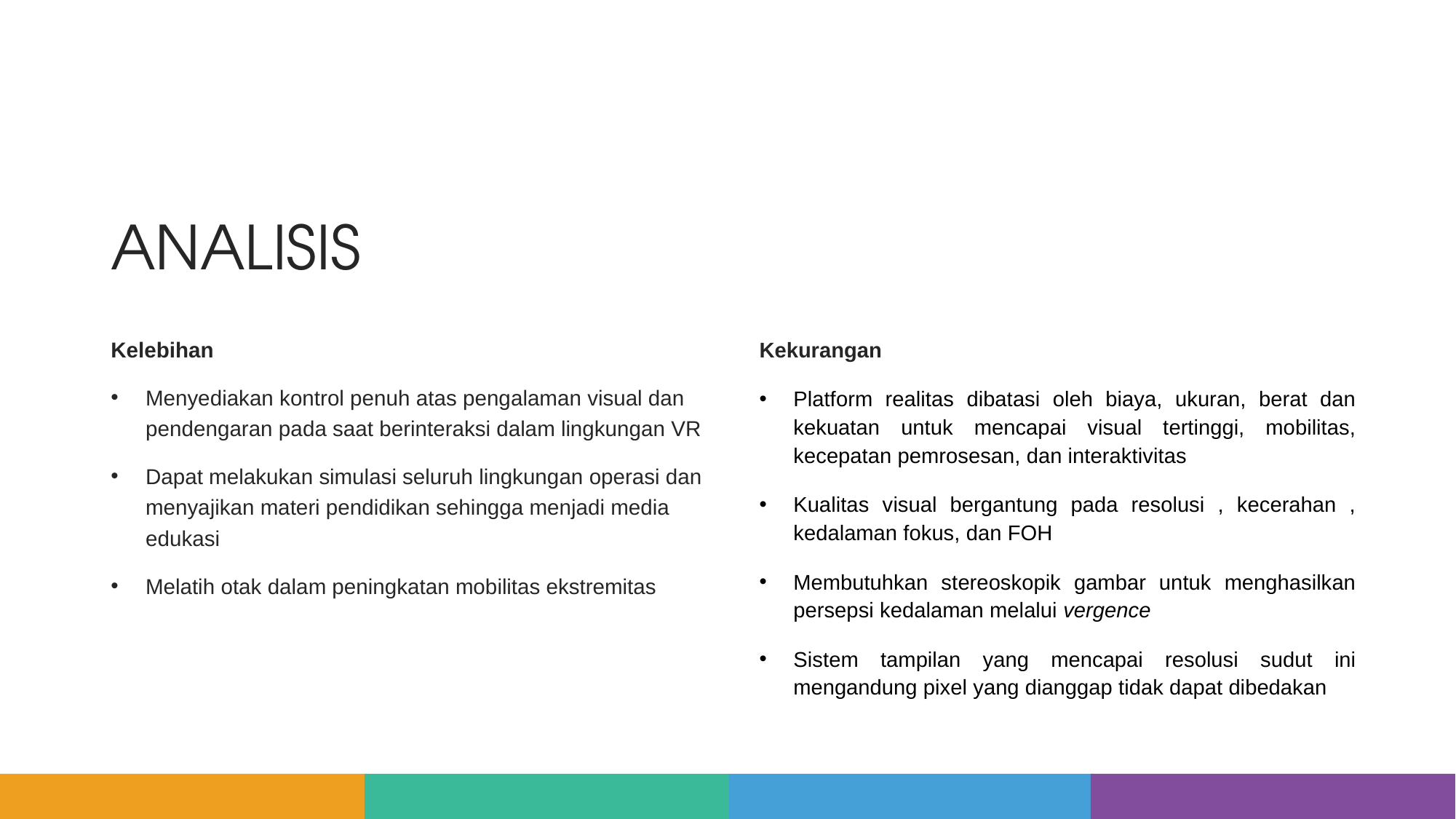

# ANALISIS
Kelebihan
Menyediakan kontrol penuh atas pengalaman visual dan pendengaran pada saat berinteraksi dalam lingkungan VR
Dapat melakukan simulasi seluruh lingkungan operasi dan menyajikan materi pendidikan sehingga menjadi media edukasi
Melatih otak dalam peningkatan mobilitas ekstremitas
Kekurangan
Platform realitas dibatasi oleh biaya, ukuran, berat dan kekuatan untuk mencapai visual tertinggi, mobilitas, kecepatan pemrosesan, dan interaktivitas
Kualitas visual bergantung pada resolusi , kecerahan , kedalaman fokus, dan FOH
Membutuhkan stereoskopik gambar untuk menghasilkan persepsi kedalaman melalui vergence
Sistem tampilan yang mencapai resolusi sudut ini mengandung pixel yang dianggap tidak dapat dibedakan